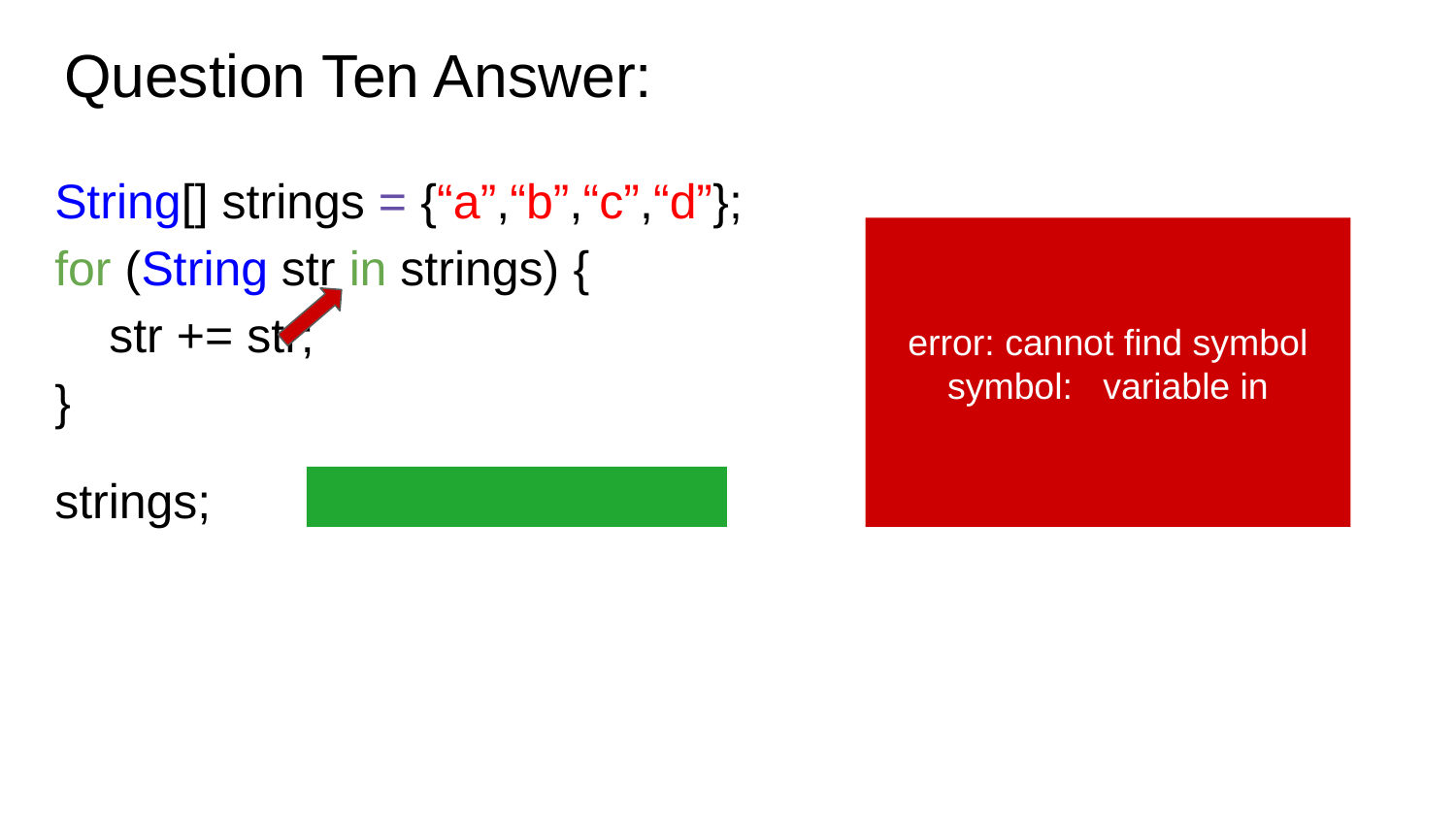

# Question Ten Answer:
String[] strings = {“a”,“b”,“c”,“d”};
for (String str in strings) {
    str += str;
}
strings;

error: cannot find symbol
symbol:   variable in